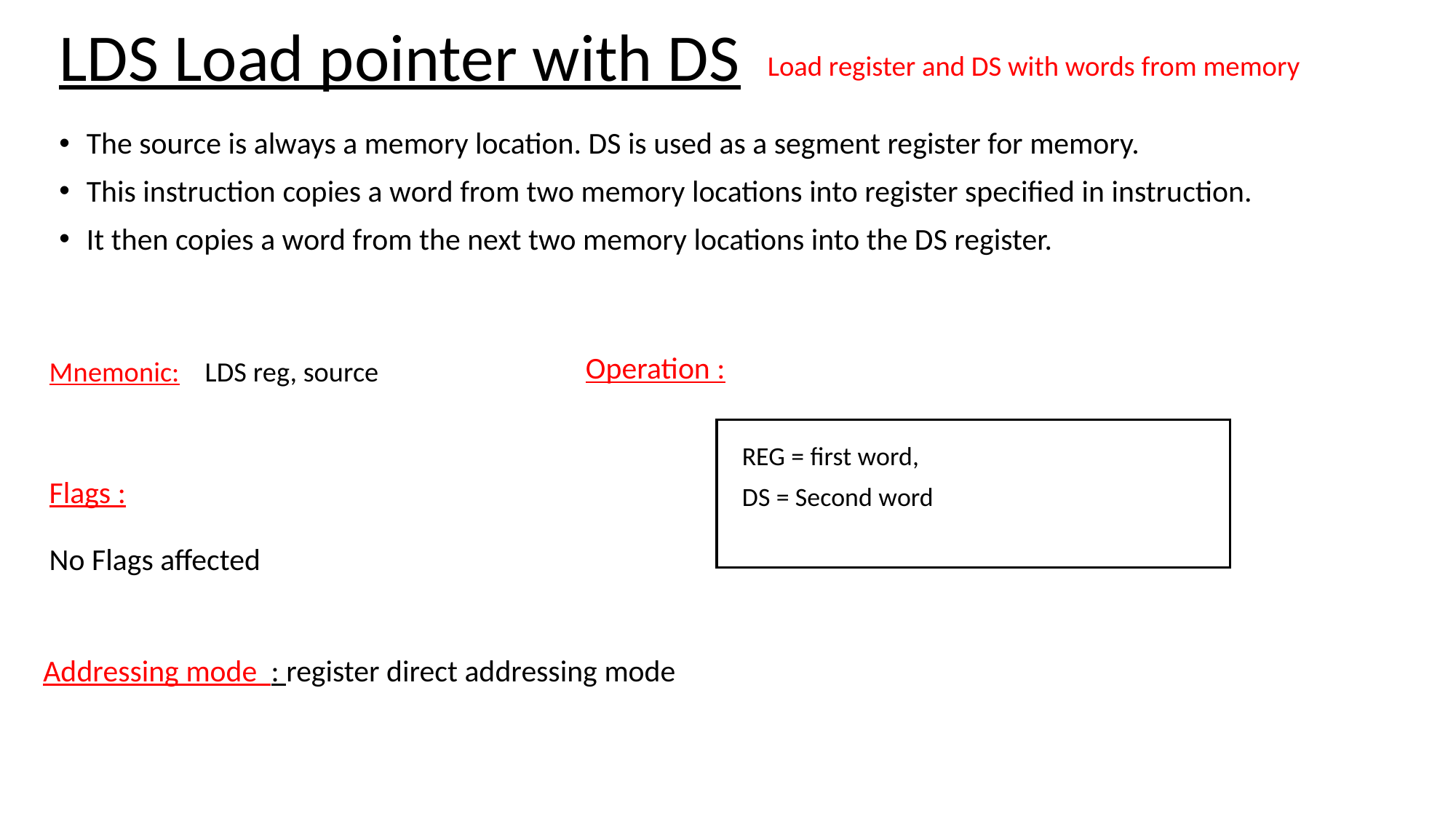

# LDS Load pointer with DS
Load register and DS with words from memory

The source is always a memory location. DS is used as a segment register for memory.
This instruction copies a word from two memory locations into register specified in instruction.
It then copies a word from the next two memory locations into the DS register.

Operation :

Mnemonic:    LDS reg, source

REG = first word,
DS = Second word

Flags :

No Flags affected

Addressing mode  : register direct addressing mode